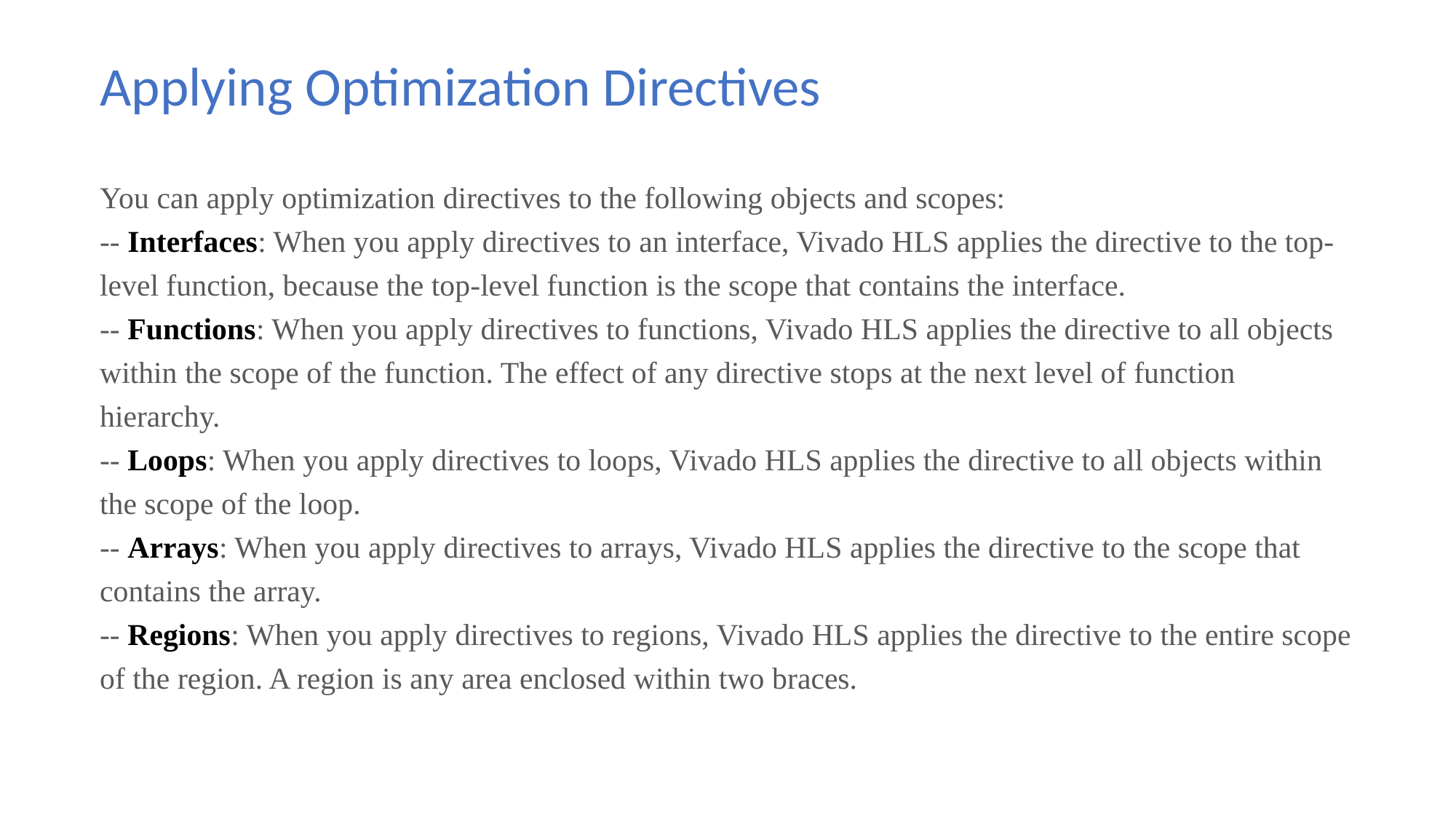

Applying Optimization Directives
You can apply optimization directives to the following objects and scopes:
-- Interfaces: When you apply directives to an interface, Vivado HLS applies the directive to the top-level function, because the top-level function is the scope that contains the interface.
-- Functions: When you apply directives to functions, Vivado HLS applies the directive to all objects within the scope of the function. The effect of any directive stops at the next level of function hierarchy.
-- Loops: When you apply directives to loops, Vivado HLS applies the directive to all objects within the scope of the loop.
-- Arrays: When you apply directives to arrays, Vivado HLS applies the directive to the scope that contains the array.
-- Regions: When you apply directives to regions, Vivado HLS applies the directive to the entire scope of the region. A region is any area enclosed within two braces.